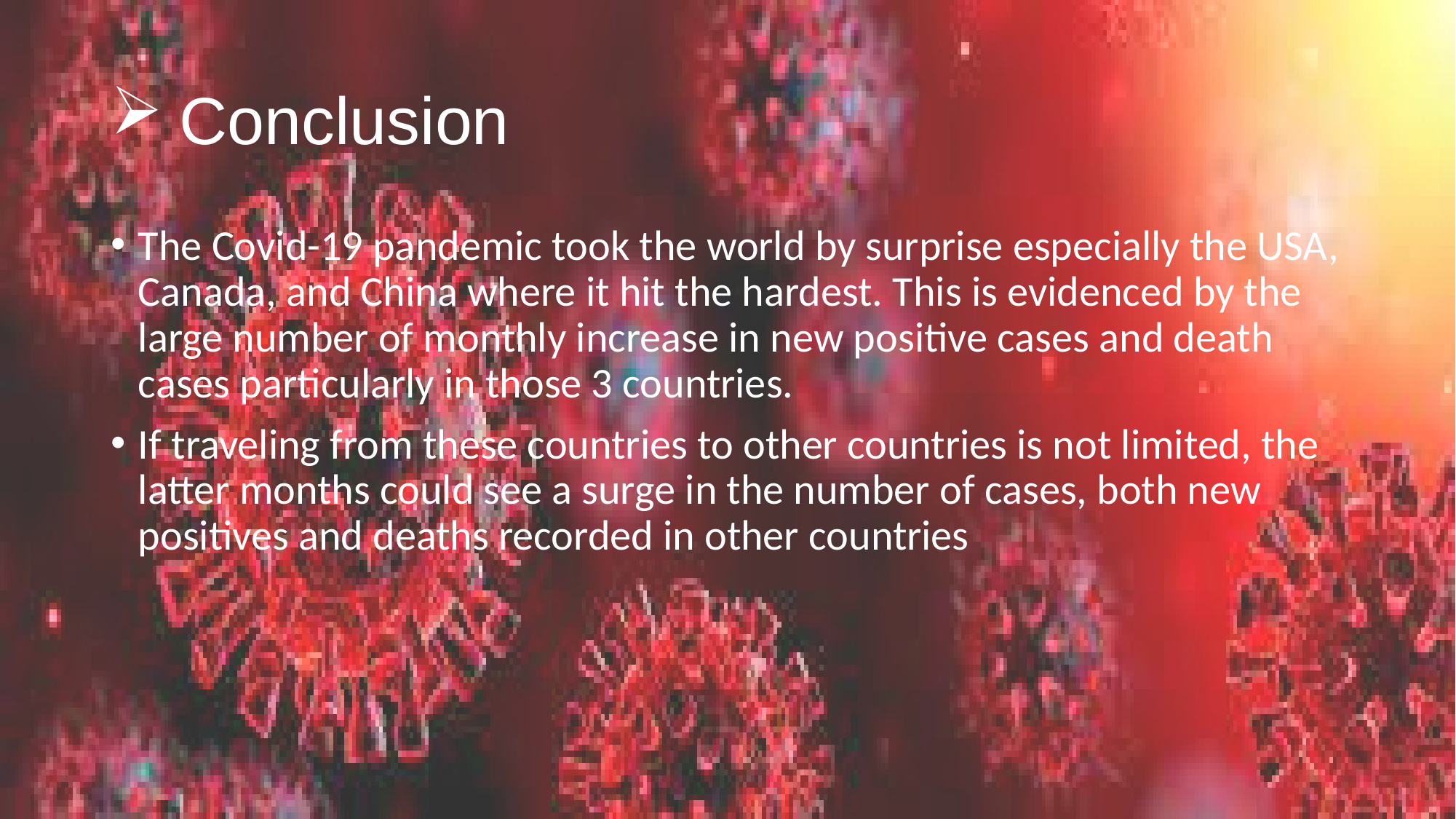

# Conclusion
The Covid-19 pandemic took the world by surprise especially the USA, Canada, and China where it hit the hardest. This is evidenced by the large number of monthly increase in new positive cases and death cases particularly in those 3 countries.
If traveling from these countries to other countries is not limited, the latter months could see a surge in the number of cases, both new positives and deaths recorded in other countries